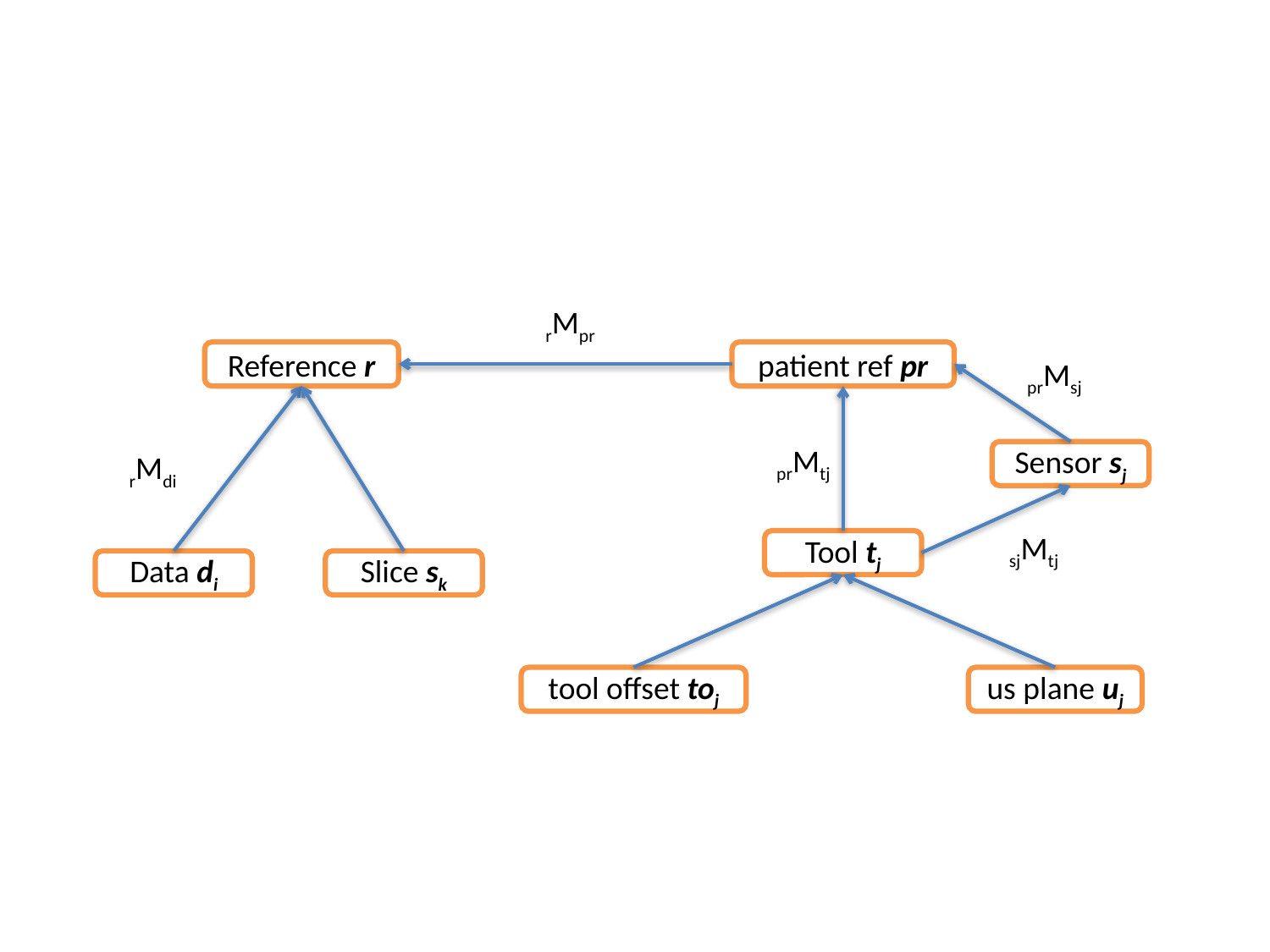

rMpr
Reference r
patient ref pr
prMsj
prMtj
rMdi
Sensor sj
sjMtj
Tool tj
Data di
Slice sk
tool offset toj
us plane uj